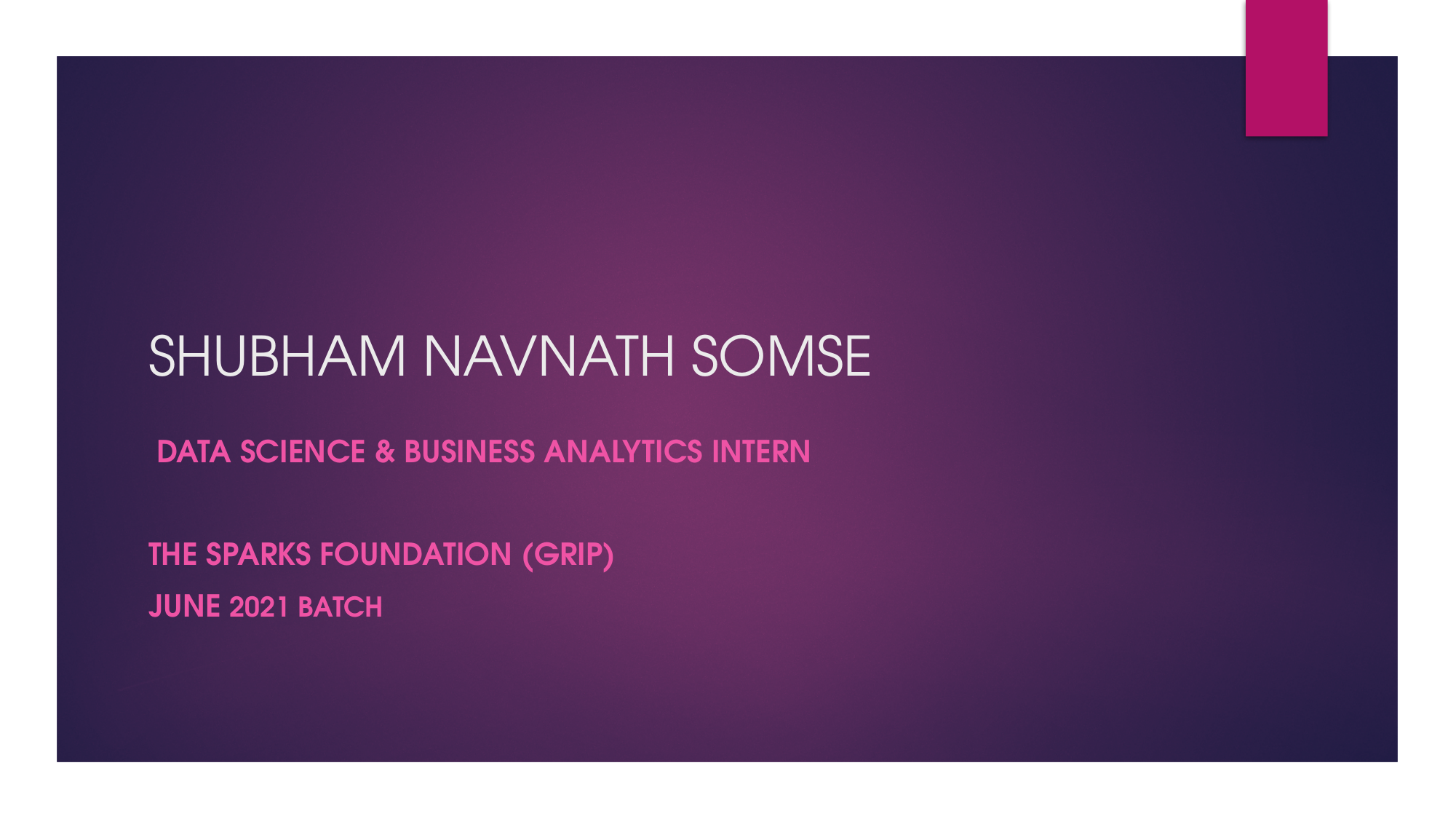

# SHUBHAM NAVNATH SOMSE
 Data Science & Business Analytics Intern

The sparks Foundation (grip)
June 2021 batch